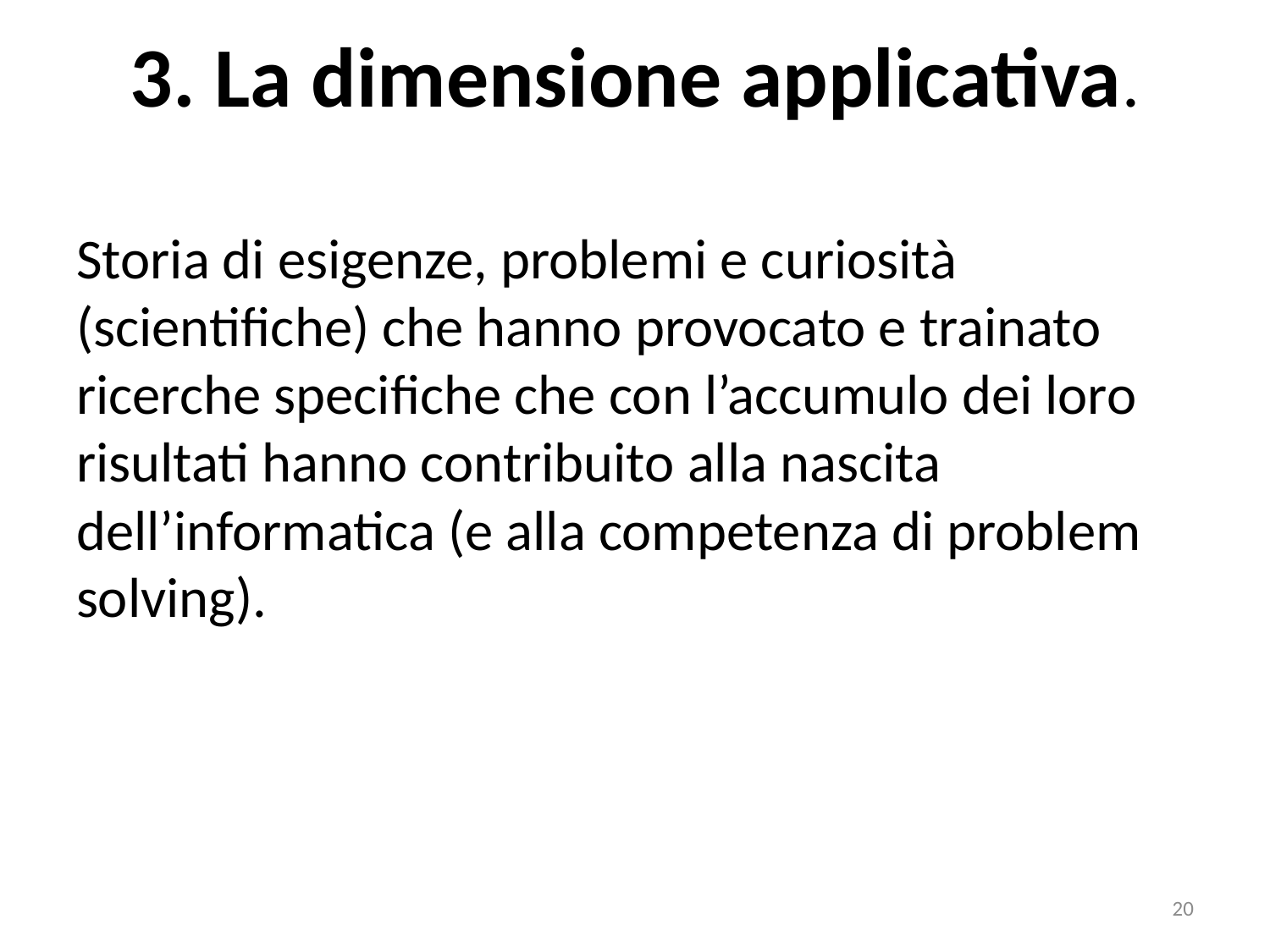

# 3. La dimensione applicativa.
Storia di esigenze, problemi e curiosità (scientifiche) che hanno provocato e trainato ricerche specifiche che con l’accumulo dei loro risultati hanno contribuito alla nascita dell’informatica (e alla competenza di problem solving).

20